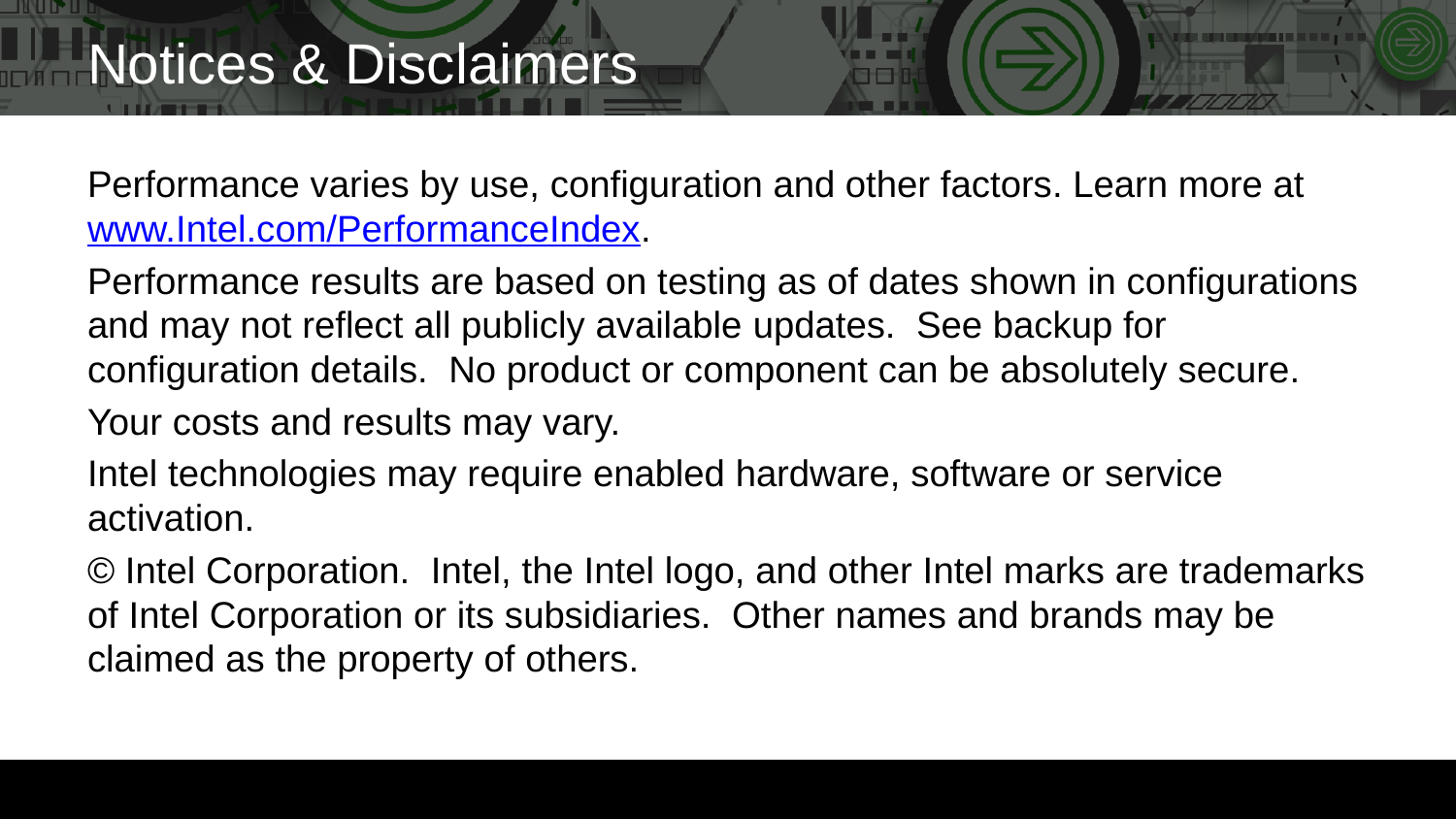

# Notices & Disclaimers
Performance varies by use, configuration and other factors. Learn more at www.Intel.com/PerformanceIndex​.
Performance results are based on testing as of dates shown in configurations and may not reflect all publicly available ​updates.  See backup for configuration details.  No product or component can be absolutely secure.
Your costs and results may vary.
Intel technologies may require enabled hardware, software or service activation.
© Intel Corporation.  Intel, the Intel logo, and other Intel marks are trademarks of Intel Corporation or its subsidiaries.  Other names and brands may be claimed as the property of others.